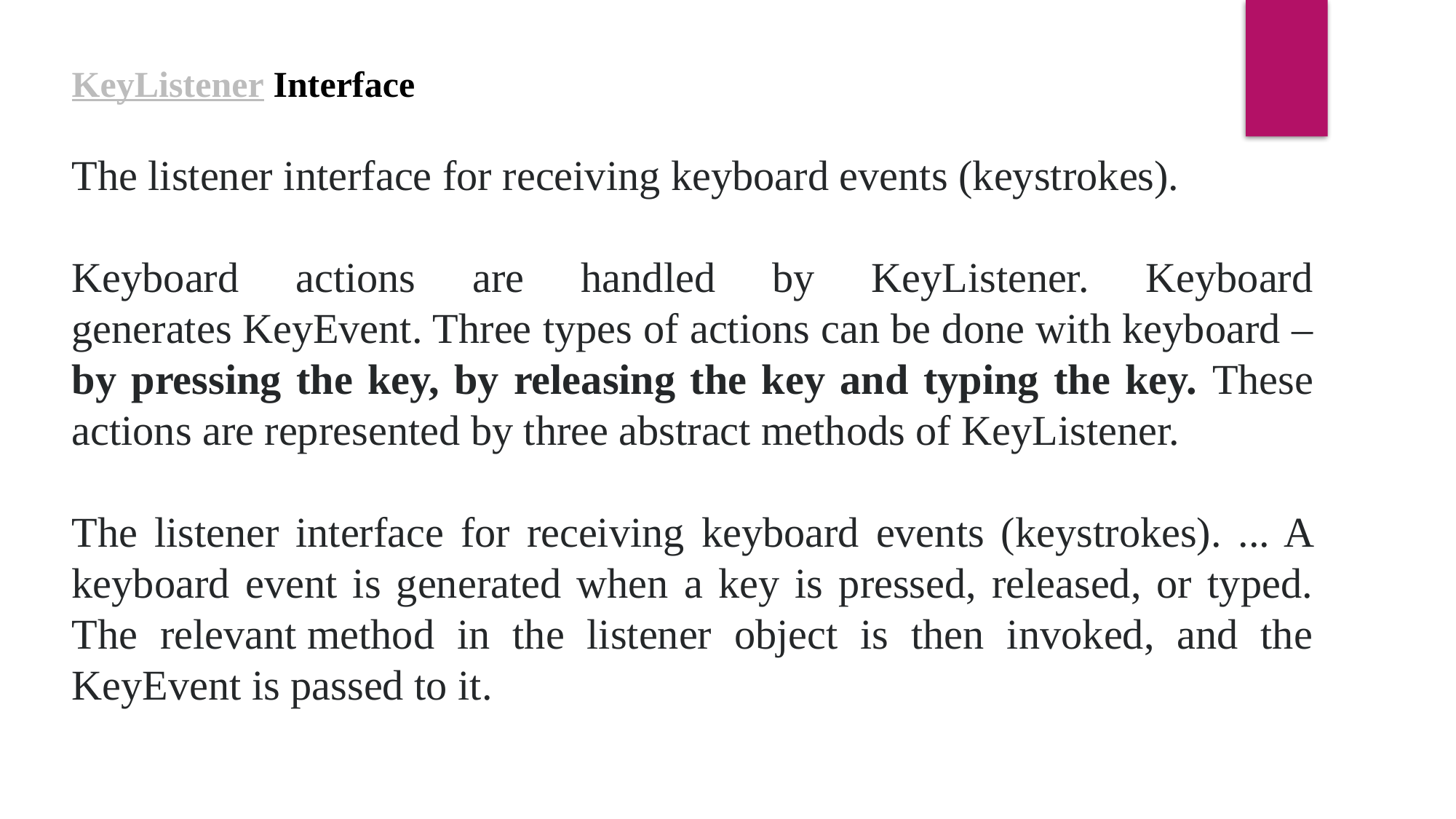

KeyListener Interface

The listener interface for receiving keyboard events (keystrokes).

Keyboard actions are handled by KeyListener. Keyboard generates KeyEvent. Three types of actions can be done with keyboard – by pressing the key, by releasing the key and typing the key. These actions are represented by three abstract methods of KeyListener.

The listener interface for receiving keyboard events (keystrokes). ... A keyboard event is generated when a key is pressed, released, or typed. The relevant method in the listener object is then invoked, and the KeyEvent is passed to it.